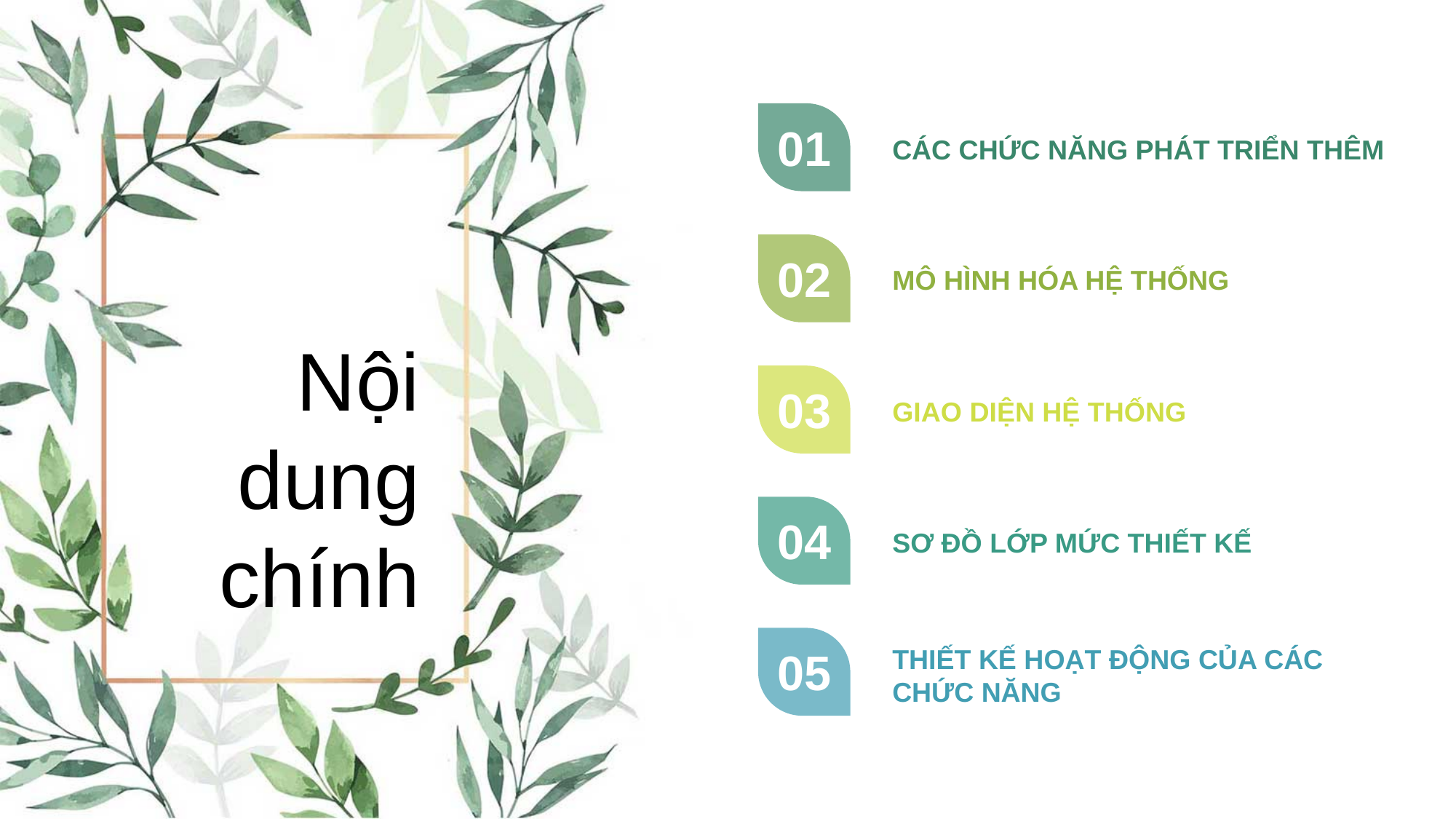

01
CÁC CHỨC NĂNG PHÁT TRIỂN THÊM

02
MÔ HÌNH HÓA HỆ THỐNG
Nội dung
chính

03
GIAO DIỆN HỆ THỐNG

04
SƠ ĐỒ LỚP MỨC THIẾT KẾ

05
THIẾT KẾ HOẠT ĐỘNG CỦA CÁC CHỨC NĂNG